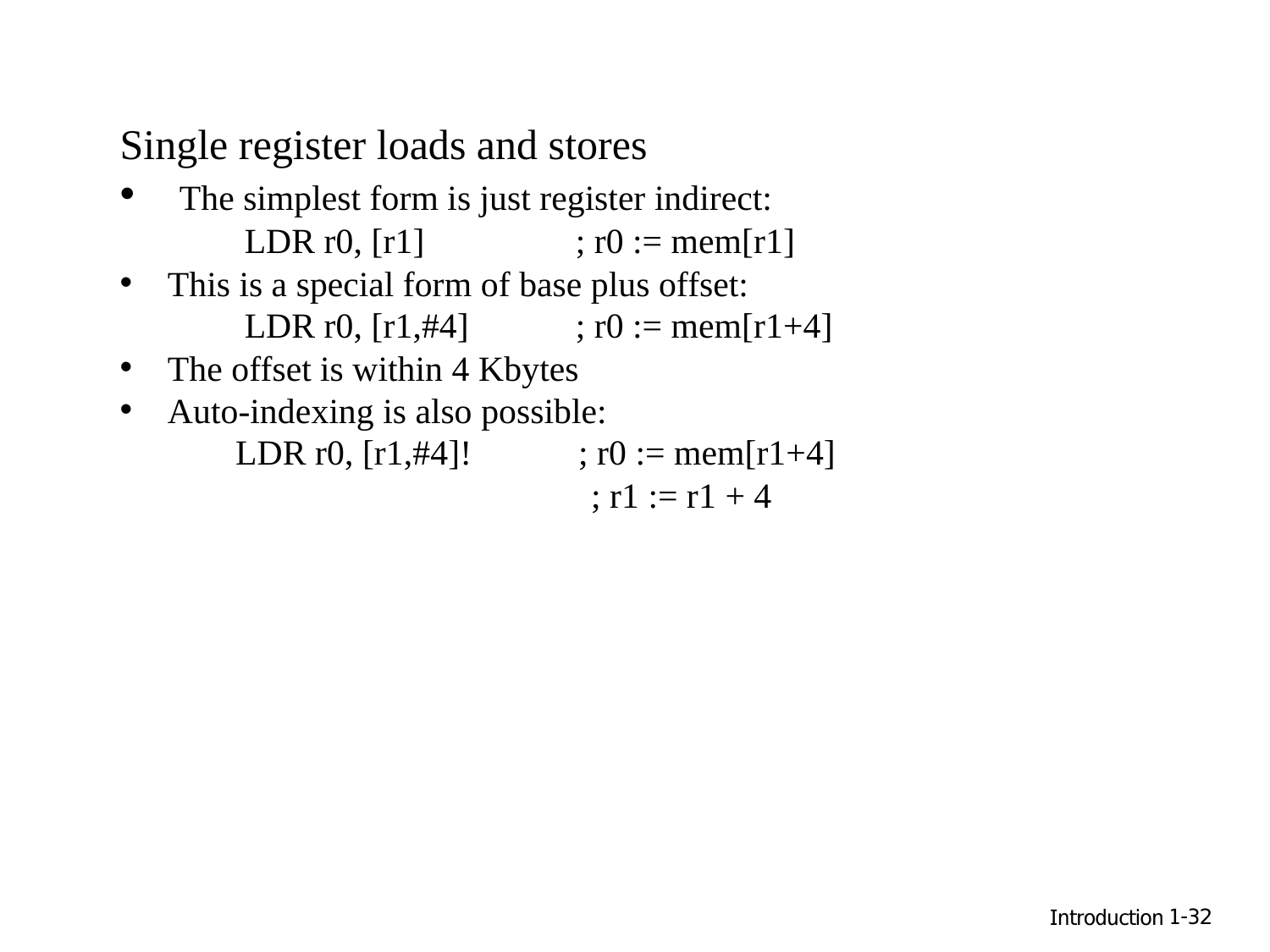

Single register loads and stores
 The simplest form is just register indirect:
              LDR r0, [r1]                 ; r0 := mem[r1]
This is a special form of base plus offset:
              LDR r0, [r1,#4]            ; r0 := mem[r1+4]
The offset is within 4 Kbytes
Auto-indexing is also possible:
             LDR r0, [r1,#4]!            ; r0 := mem[r1+4]
                                                     ; r1 := r1 + 4
1-32
Introduction